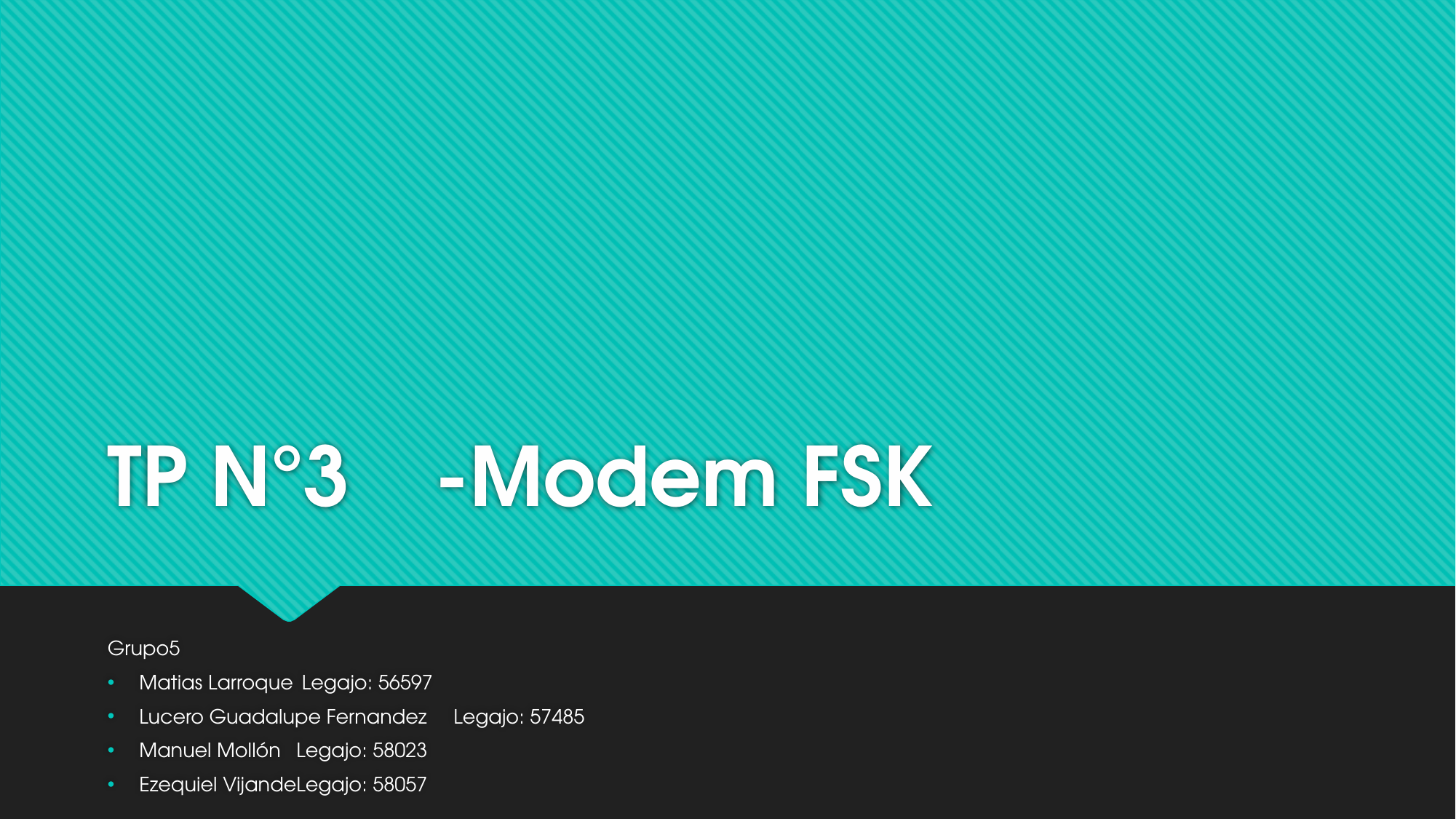

# TP N°3	-Modem FSK
Grupo5
Matias Larroque					 Legajo: 56597
Lucero Guadalupe Fernandez 		Legajo: 57485
Manuel Mollón					Legajo: 58023
Ezequiel Vijande					Legajo: 58057